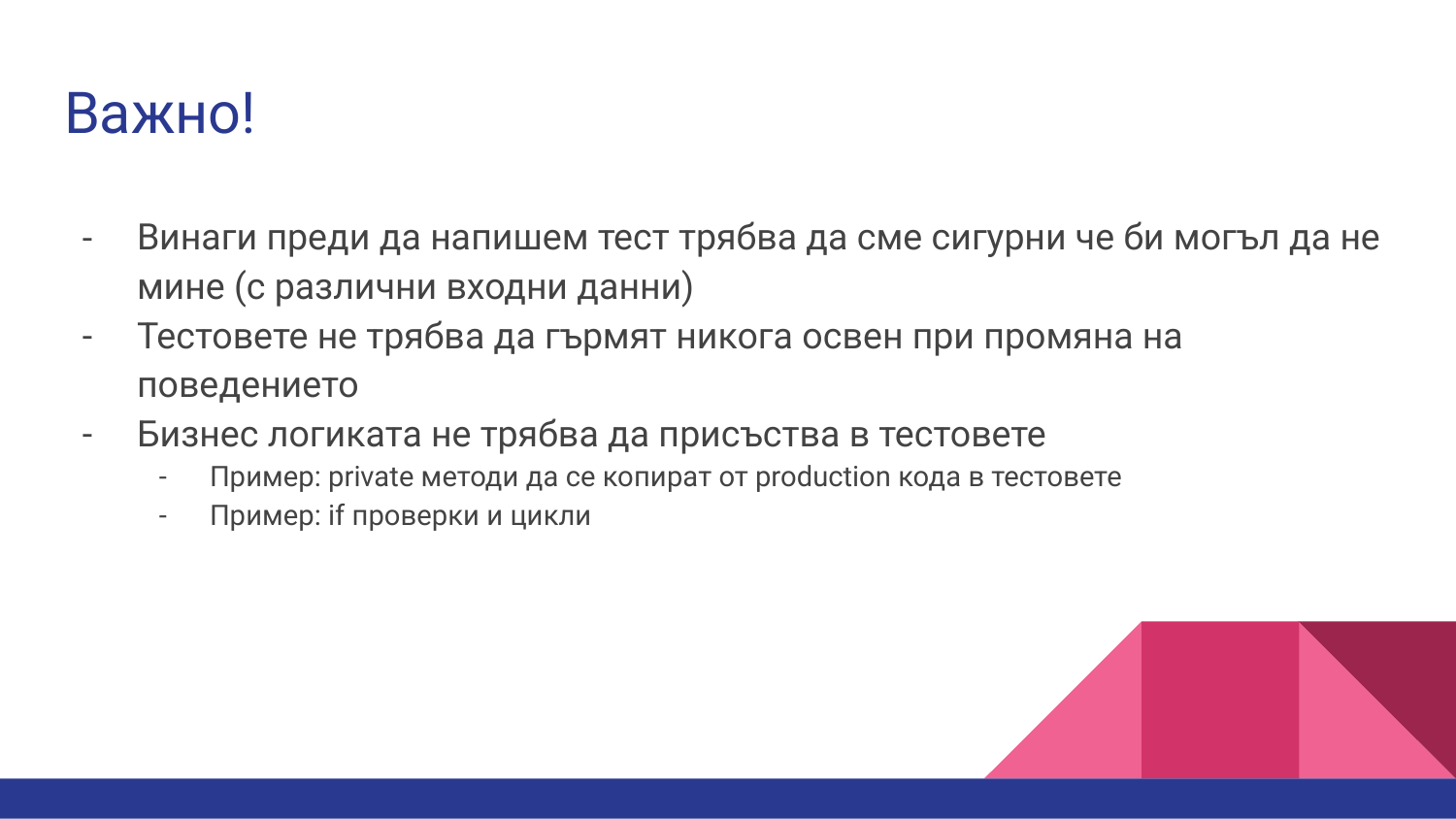

# Важно!
Винаги преди да напишем тест трябва да сме сигурни че би могъл да не мине (с различни входни данни)
Тестовете не трябва да гърмят никога освен при промяна на поведението
Бизнес логиката не трябва да присъства в тестовете
Пример: private методи да се копират от production кода в тестовете
Пример: if проверки и цикли